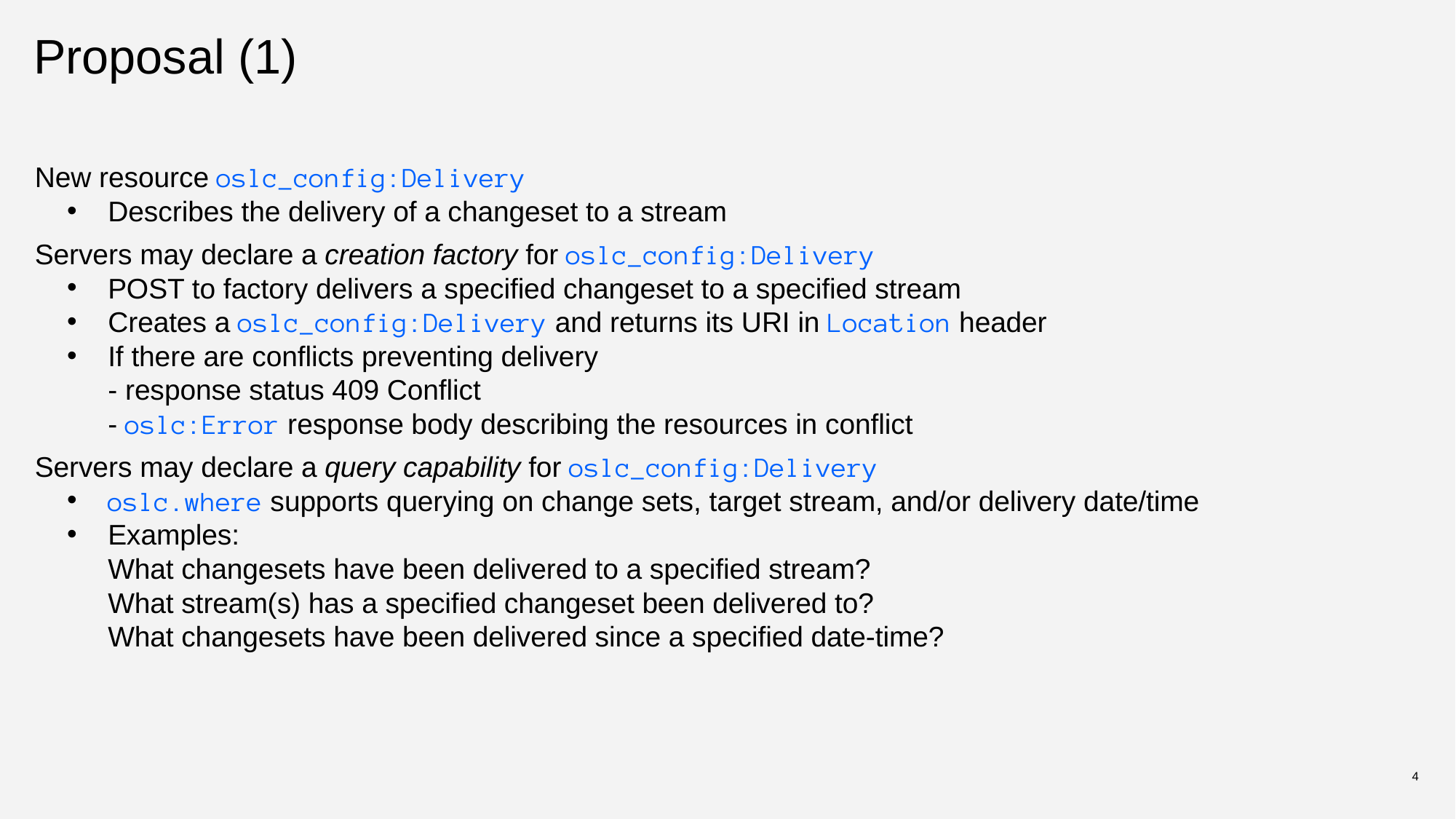

# Proposal (1)
New resource oslc_config:Delivery
Describes the delivery of a changeset to a stream
Servers may declare a creation factory for oslc_config:Delivery
POST to factory delivers a specified changeset to a specified stream
Creates a oslc_config:Delivery and returns its URI in Location header
If there are conflicts preventing delivery
- response status 409 Conflict
- oslc:Error response body describing the resources in conflict
Servers may declare a query capability for oslc_config:Delivery
oslc.where supports querying on change sets, target stream, and/or delivery date/time
Examples:
What changesets have been delivered to a specified stream?
What stream(s) has a specified changeset been delivered to?
What changesets have been delivered since a specified date-time?

4